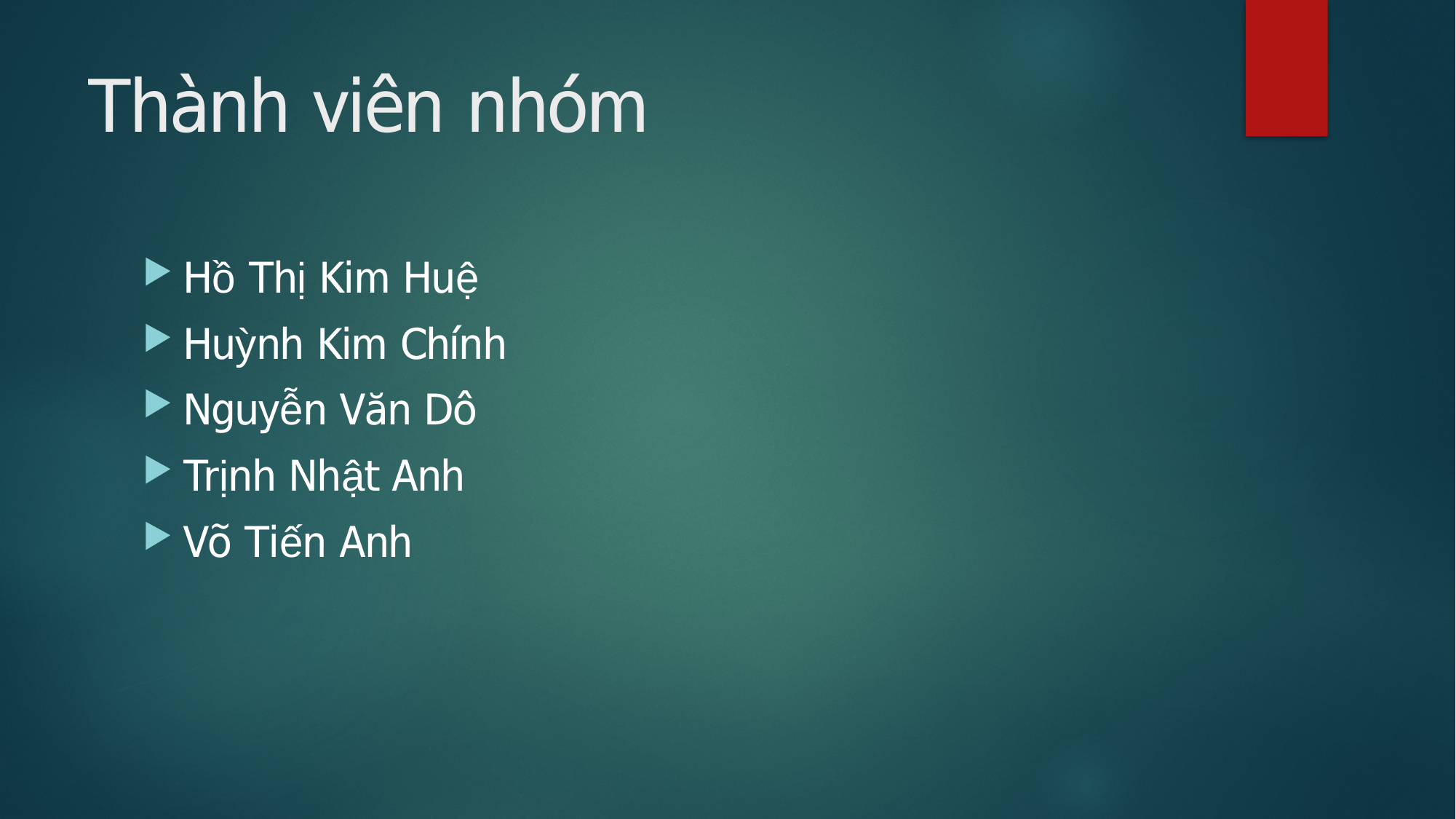

# Thành viên nhóm
Hồ Thị Kim Huệ
Huỳnh Kim Chính
Nguyễn Văn Dô
Trịnh Nhật Anh
Võ Tiến Anh